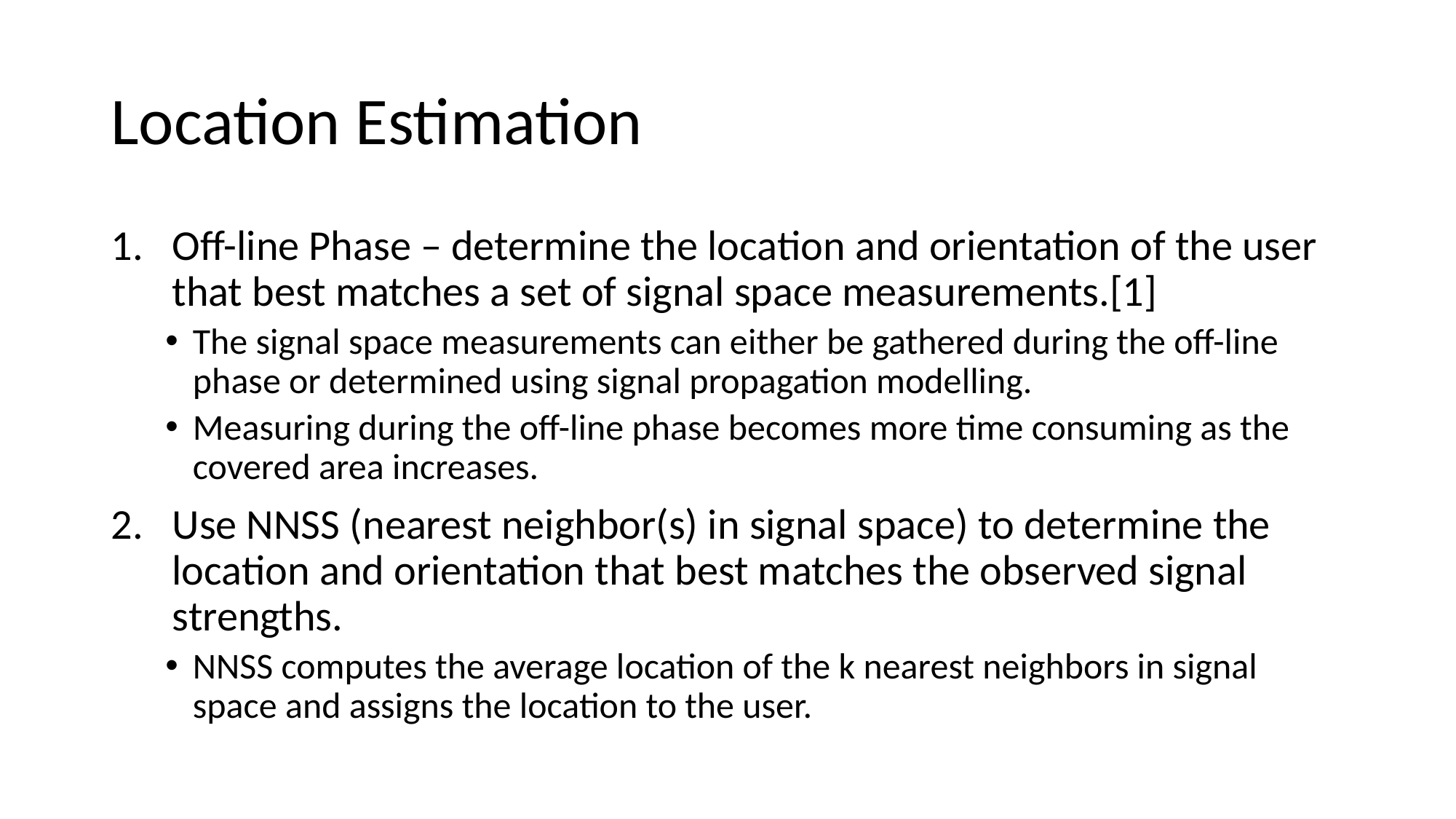

# Location Estimation
Off-line Phase – determine the location and orientation of the user that best matches a set of signal space measurements.[1]
The signal space measurements can either be gathered during the off-line phase or determined using signal propagation modelling.
Measuring during the off-line phase becomes more time consuming as the covered area increases.
Use NNSS (nearest neighbor(s) in signal space) to determine the location and orientation that best matches the observed signal strengths.
NNSS computes the average location of the k nearest neighbors in signal space and assigns the location to the user.